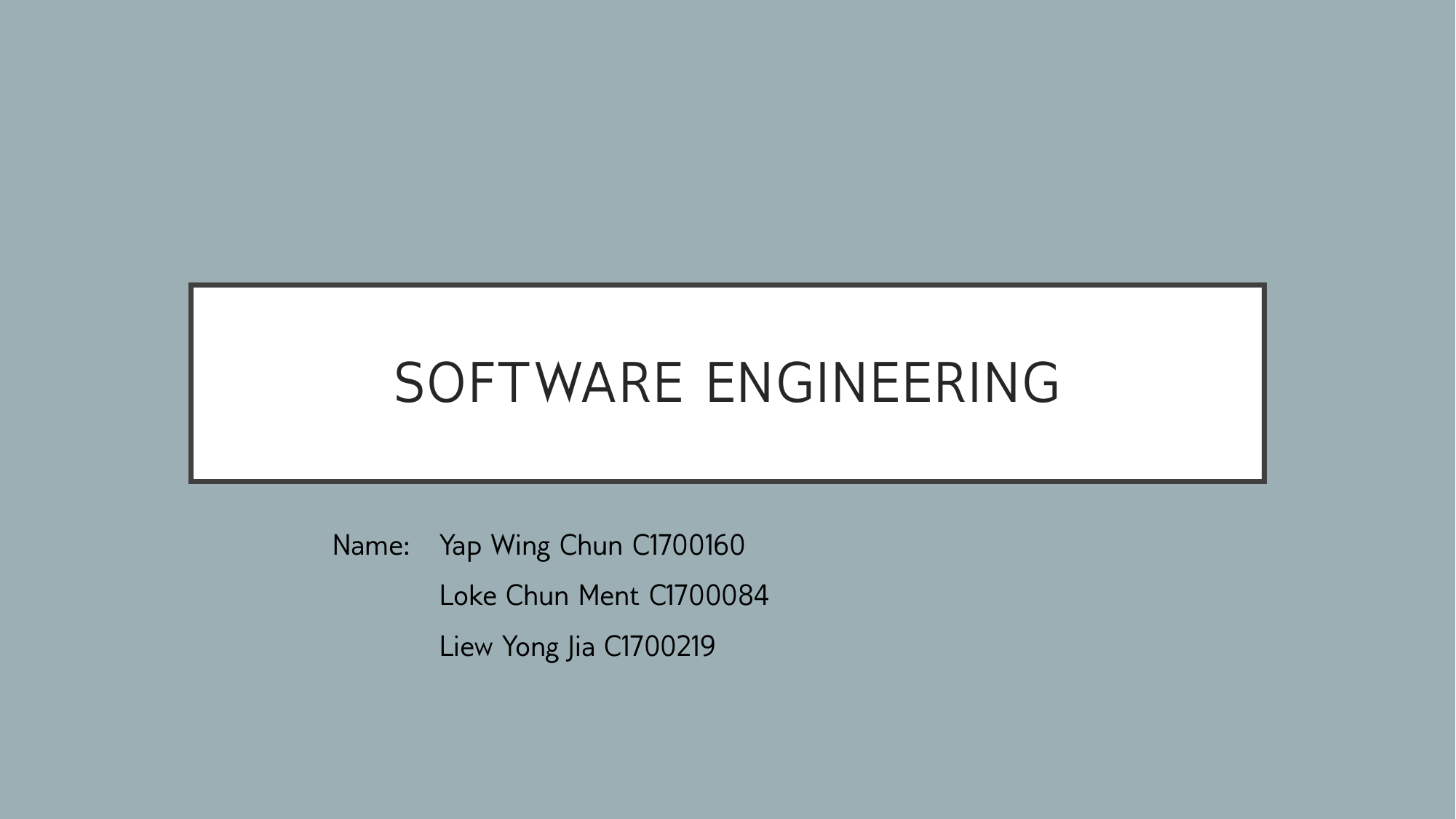

# Software Engineering
Name: 	Yap Wing Chun C1700160
	Loke Chun Ment C1700084
	Liew Yong Jia C1700219